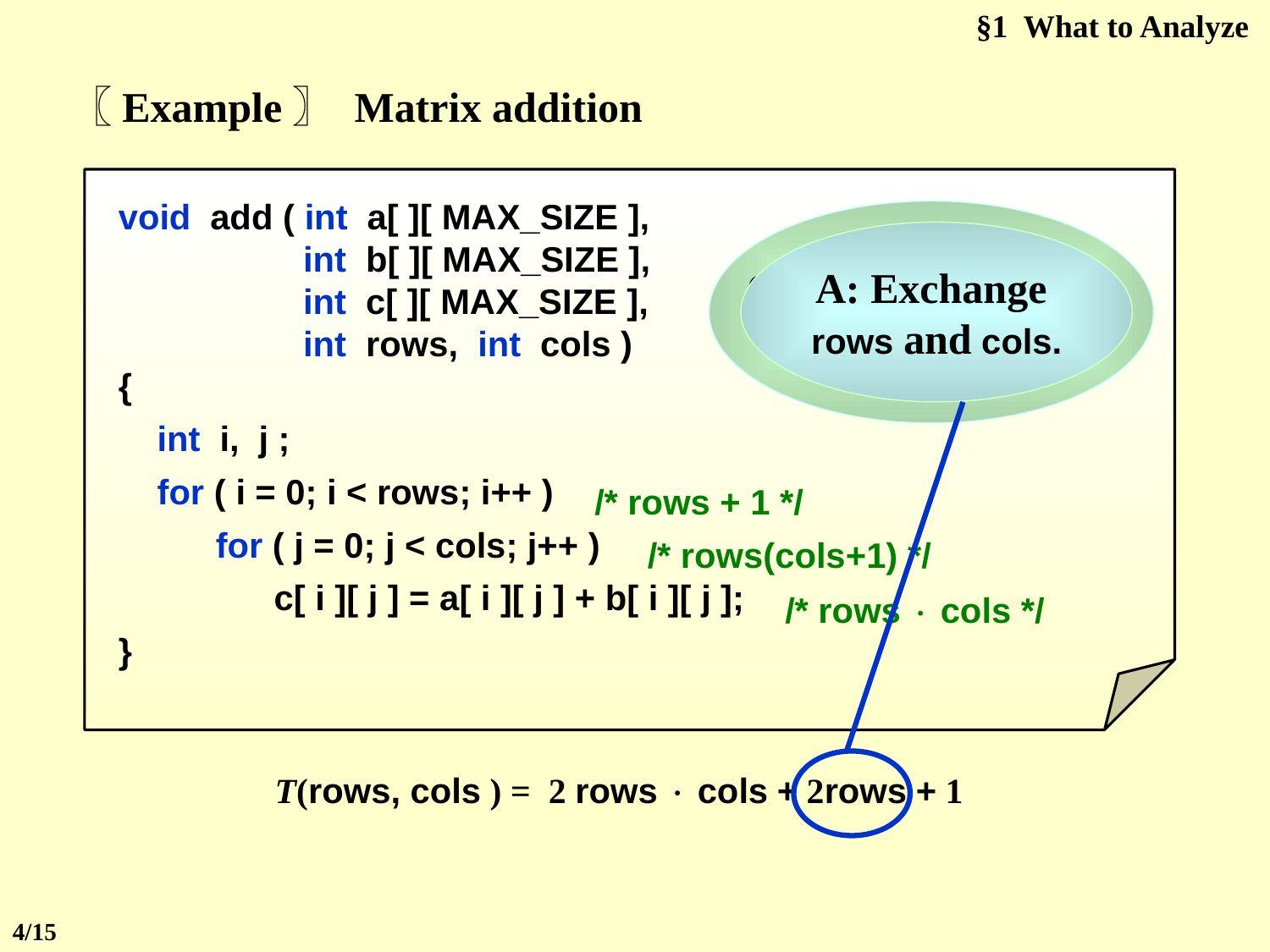

§1  What to Analyze
〖Example〗 Matrix addition

void  add ( int  a[ ][ MAX_SIZE ],
                   int  b[ ][ MAX_SIZE ],
                   int  c[ ][ MAX_SIZE ],
                   int  rows,  int  cols )
{
    int  i,  j ;
    for ( i = 0; i < rows; i++ )
          for ( j = 0; j < cols; j++ )
                c[ i ][ j ] = a[ i ][ j ] + b[ i ][ j ];
}
Q: What shall we do
 if rows >> cols?
A: Exchange
rows and cols.

/* rows + 1 */
/* rows(cols+1) */
/* rows ⋅ cols */
T(rows, cols ) =  2 rows ⋅ cols + 2rows + 1
4/15